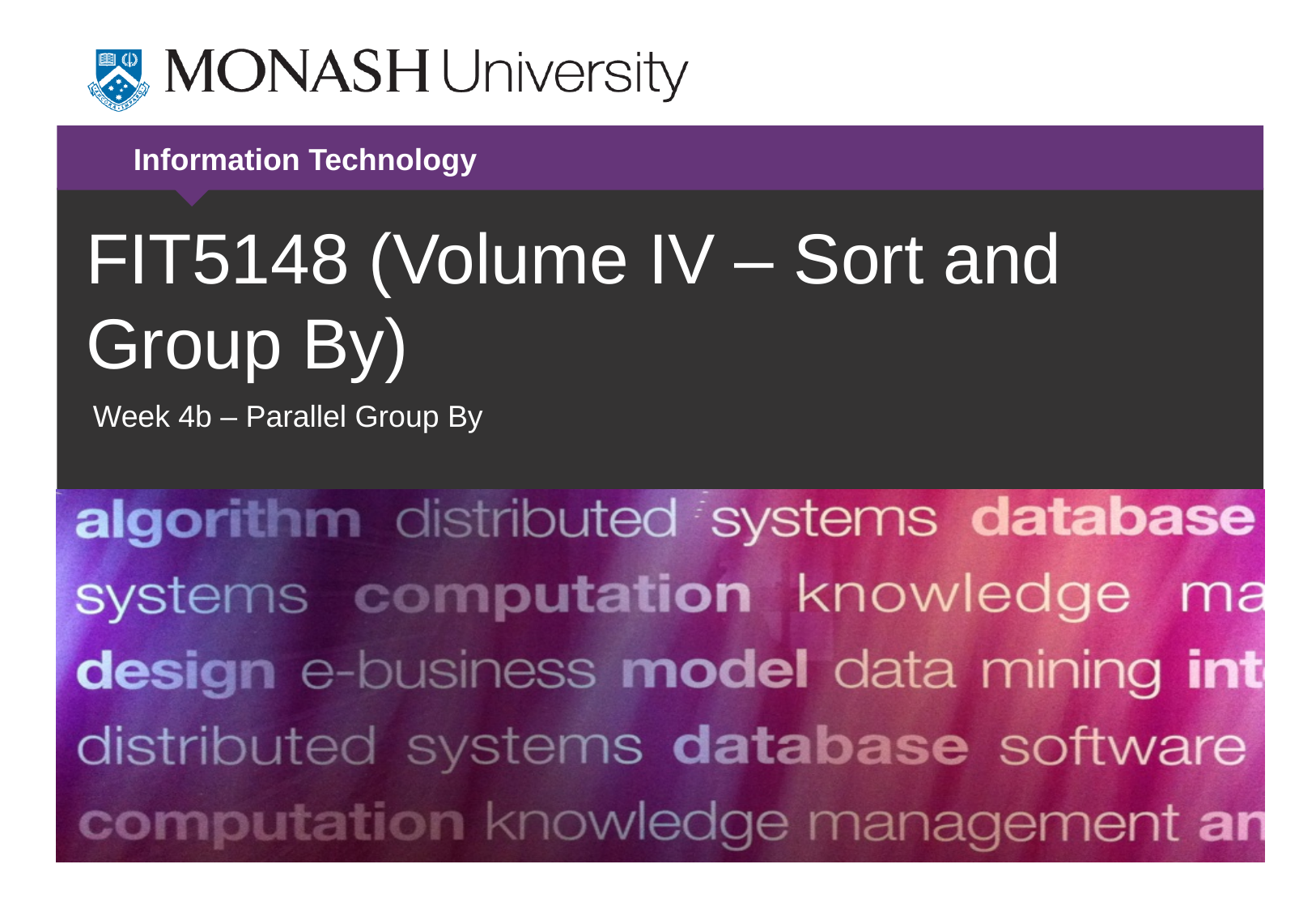

# FIT5148 (Volume IV – Sort and Group By)
Week 4b – Parallel Group By